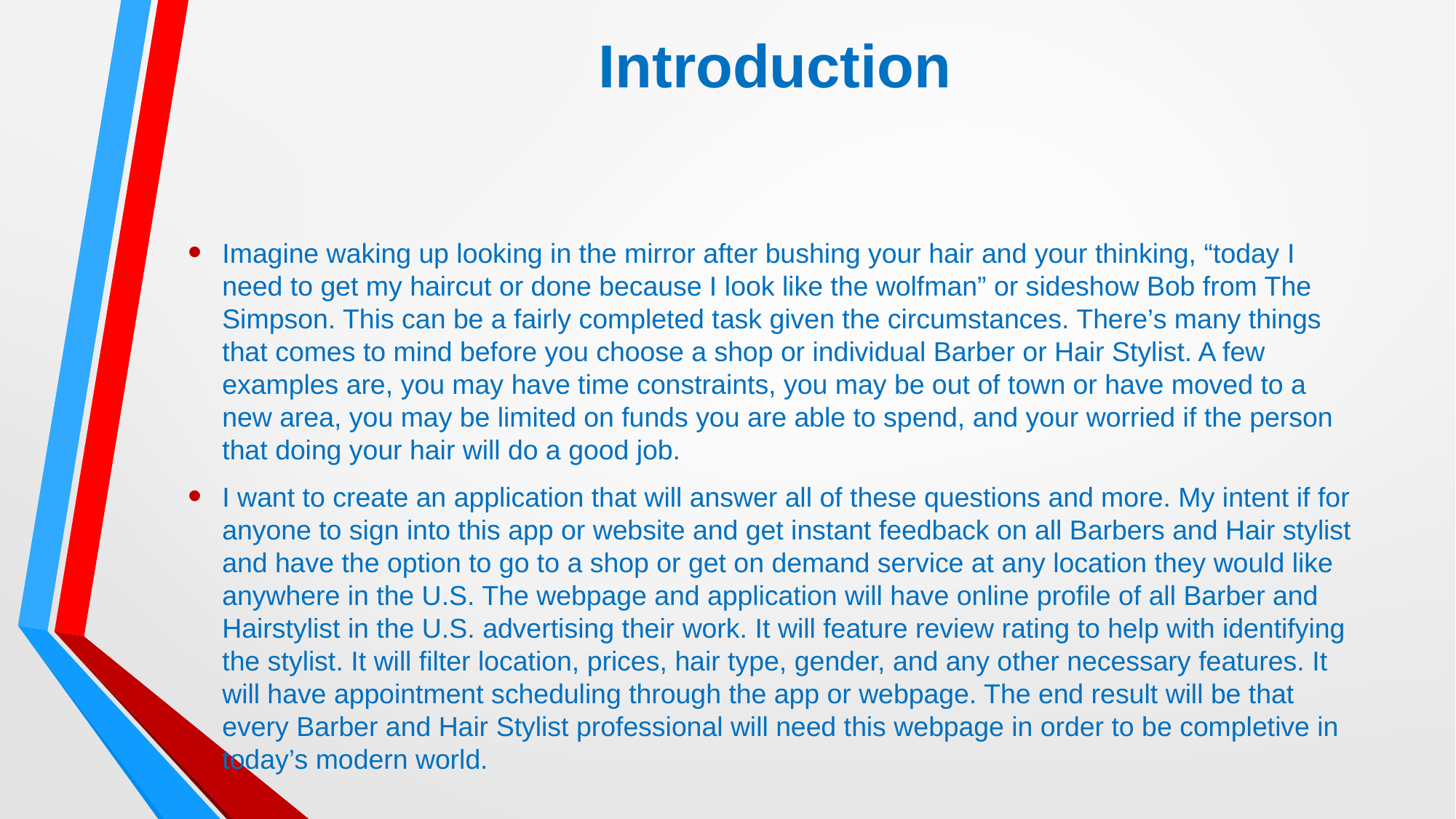

# Introduction
Imagine waking up looking in the mirror after bushing your hair and your thinking, “today I need to get my haircut or done because I look like the wolfman” or sideshow Bob from The Simpson. This can be a fairly completed task given the circumstances. There’s many things that comes to mind before you choose a shop or individual Barber or Hair Stylist. A few examples are, you may have time constraints, you may be out of town or have moved to a new area, you may be limited on funds you are able to spend, and your worried if the person that doing your hair will do a good job.
I want to create an application that will answer all of these questions and more. My intent if for anyone to sign into this app or website and get instant feedback on all Barbers and Hair stylist and have the option to go to a shop or get on demand service at any location they would like anywhere in the U.S. The webpage and application will have online profile of all Barber and Hairstylist in the U.S. advertising their work. It will feature review rating to help with identifying the stylist. It will filter location, prices, hair type, gender, and any other necessary features. It will have appointment scheduling through the app or webpage. The end result will be that every Barber and Hair Stylist professional will need this webpage in order to be completive in today’s modern world.